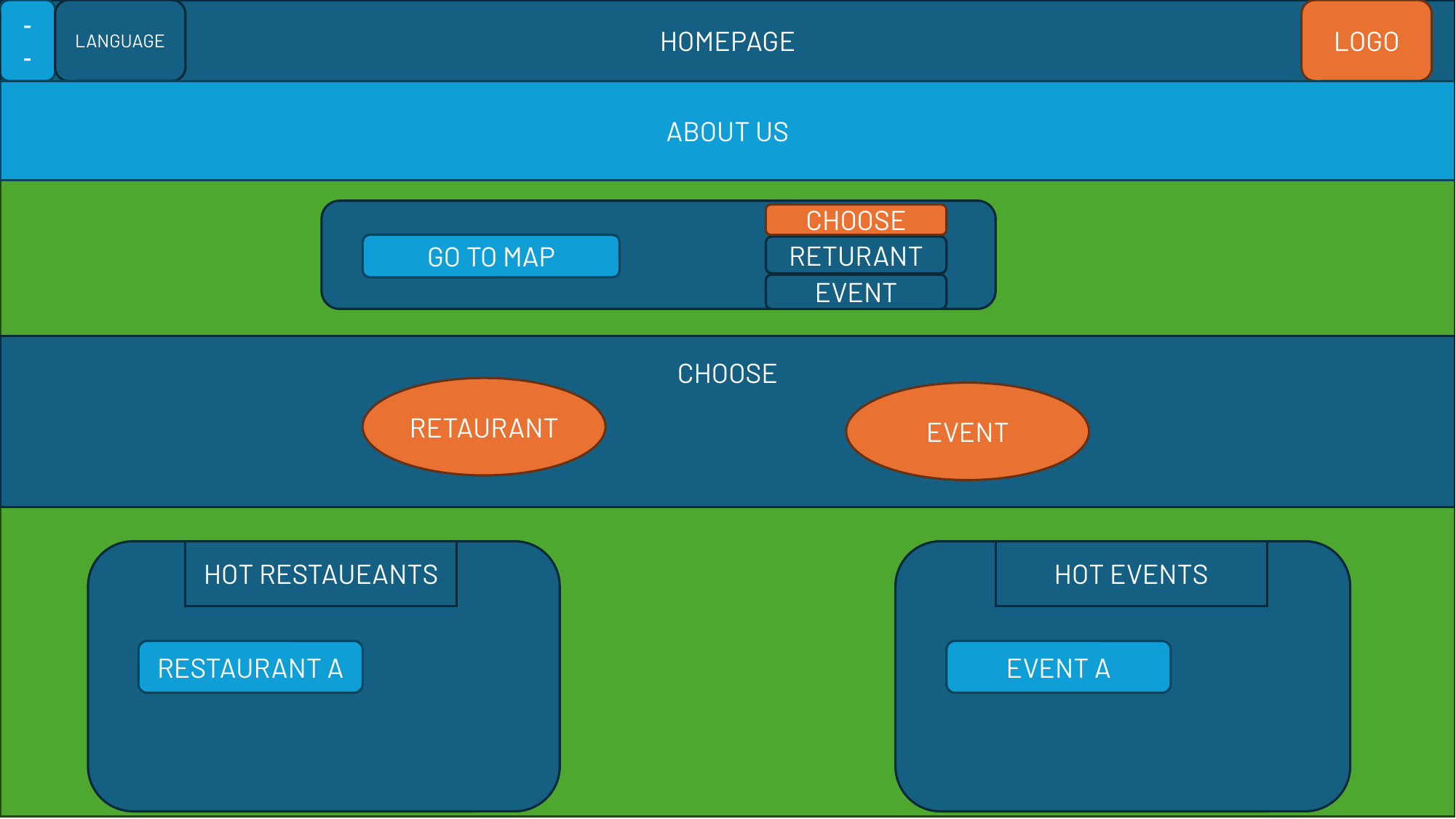

-
-
LANGUAGE
LOGO
HOMEPAGE

ABOUT US

CHOOSE
GO TO MAP
RETURANT
EVENT
CHOOSE

RETAURANT
EVENT
HOT RESTAUEANTS

HOT EVENTS

RESTAURANT A
EVENT A